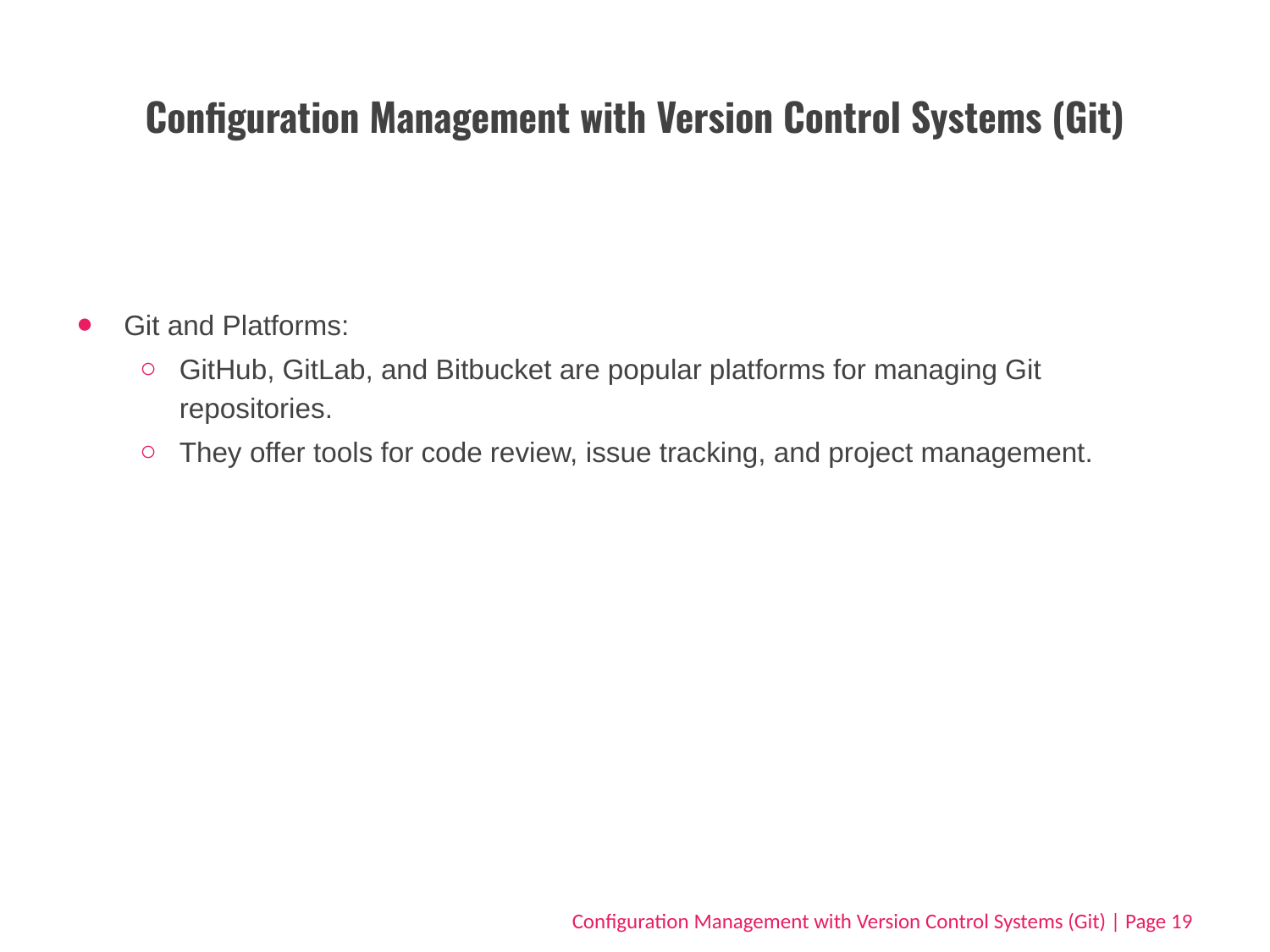

# Configuration Management with Version Control Systems (Git)

Git and Platforms:
GitHub, GitLab, and Bitbucket are popular platforms for managing Git repositories.
They offer tools for code review, issue tracking, and project management.

Configuration Management with Version Control Systems (Git) | Page 19